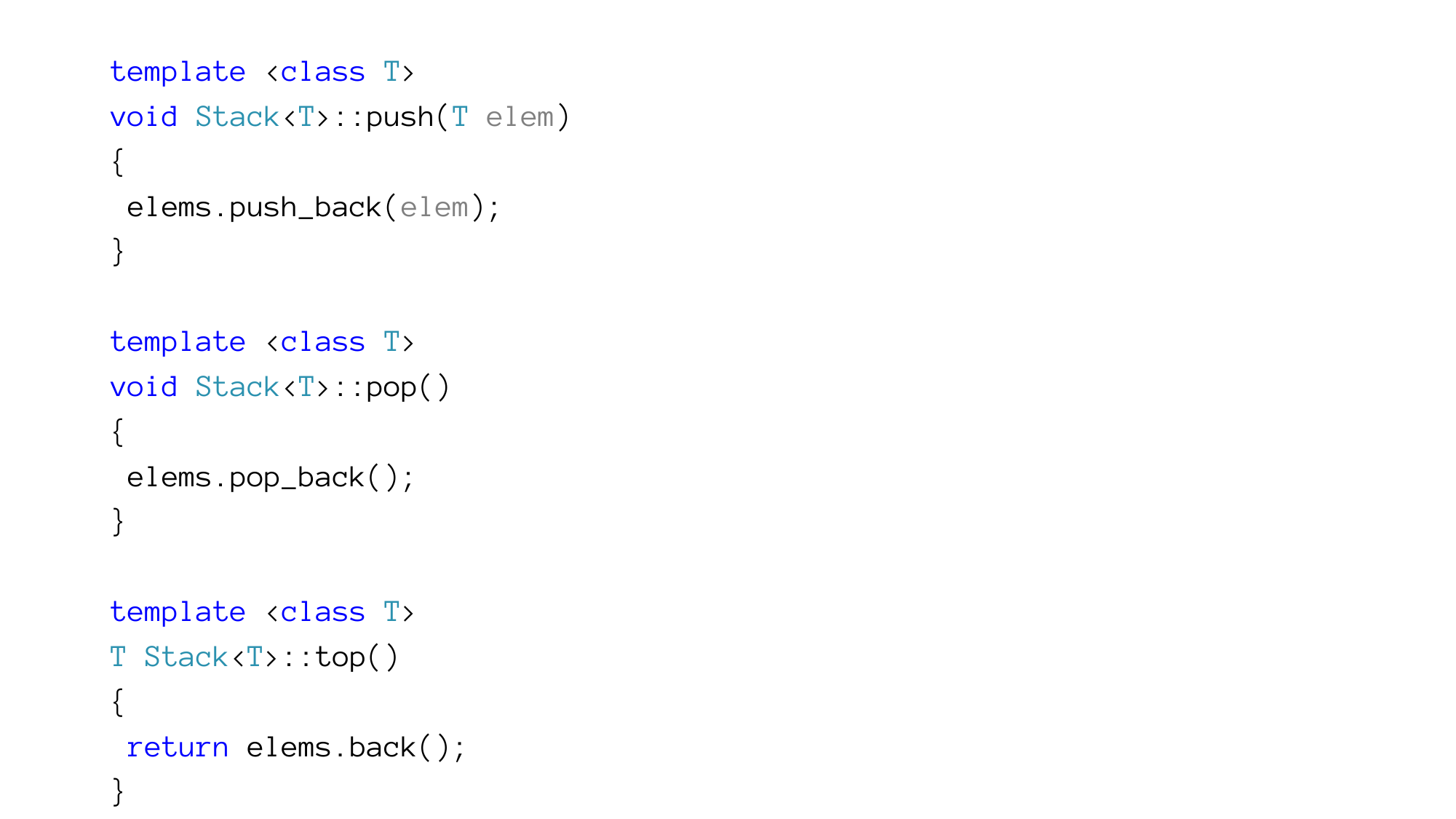

template <class T>
void Stack<T>::push(T elem)
{
 elems.push_back(elem);
}

template <class T>
void Stack<T>::pop()
{
 elems.pop_back();
}

template <class T>
T Stack<T>::top()
{
 return elems.back();
}